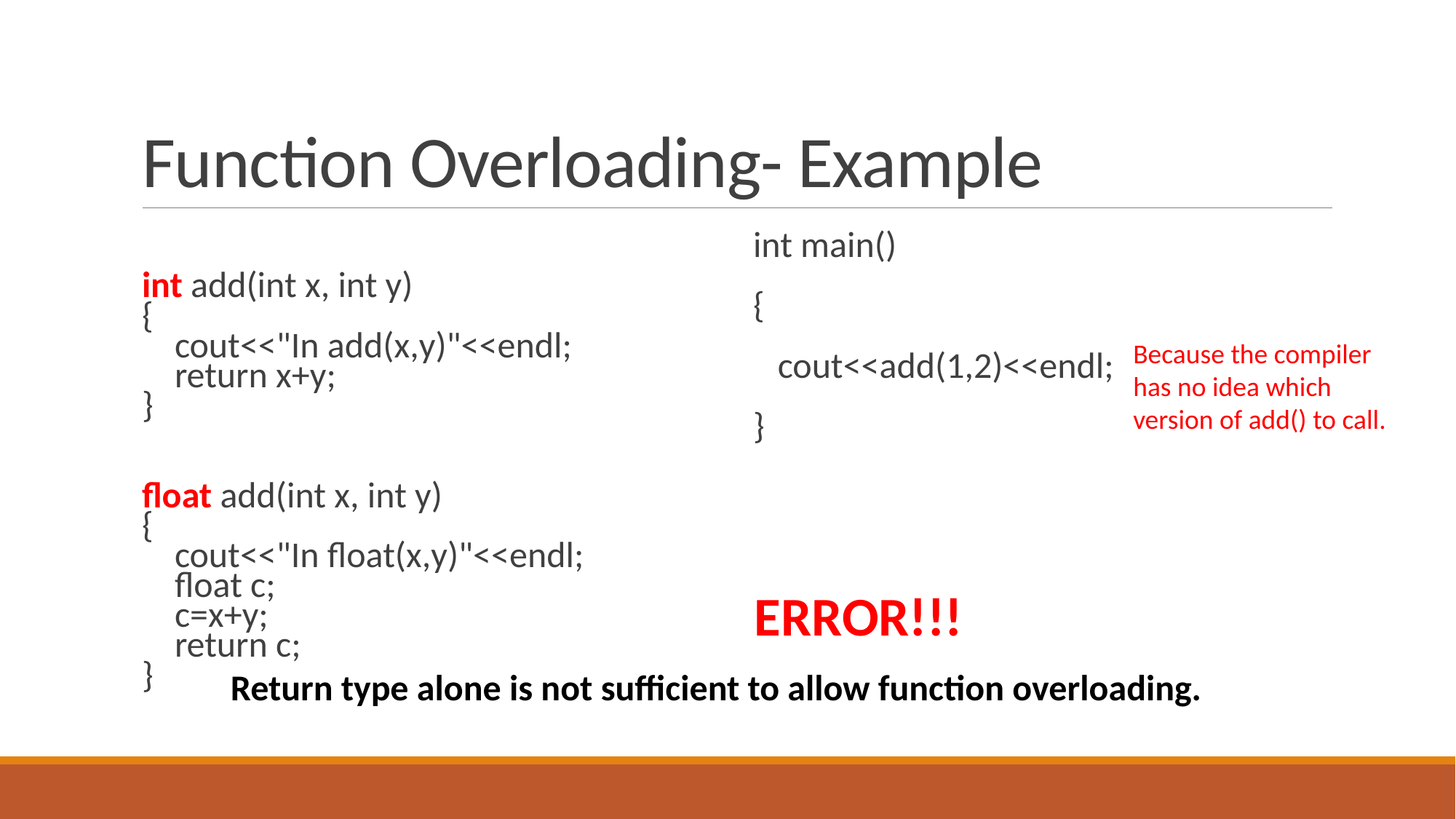

# Function Overloading- Example

int add(int x, int y)
{
    cout<<"In add(x,y)"<<endl;
    return x+y;
}

float add(int x, int y)
{
    cout<<"In float(x,y)"<<endl;
    float c;
    c=x+y;
    return c;
}
int main()
{
   cout<<add(1,2)<<endl;
}

ERROR!!!
Because the compiler has no idea which version of add() to call.
Return type alone is not sufficient to allow function overloading.